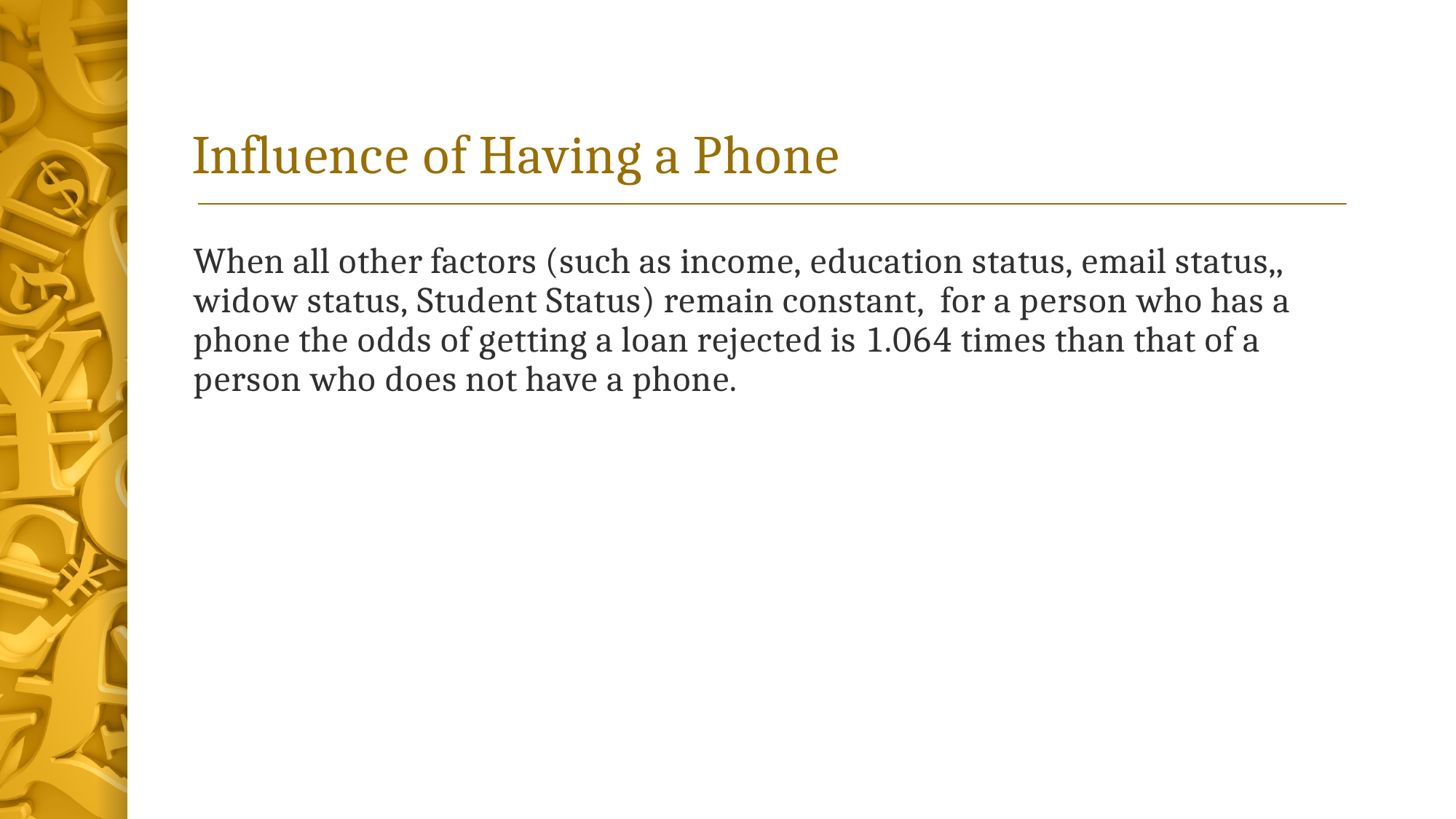

# Influence of Having a Phone
When all other factors (such as income, education status, email status,, widow status, Student Status) remain constant,  for a person who has a phone the odds of getting a loan rejected is 1.064 times than that of a person who does not have a phone.